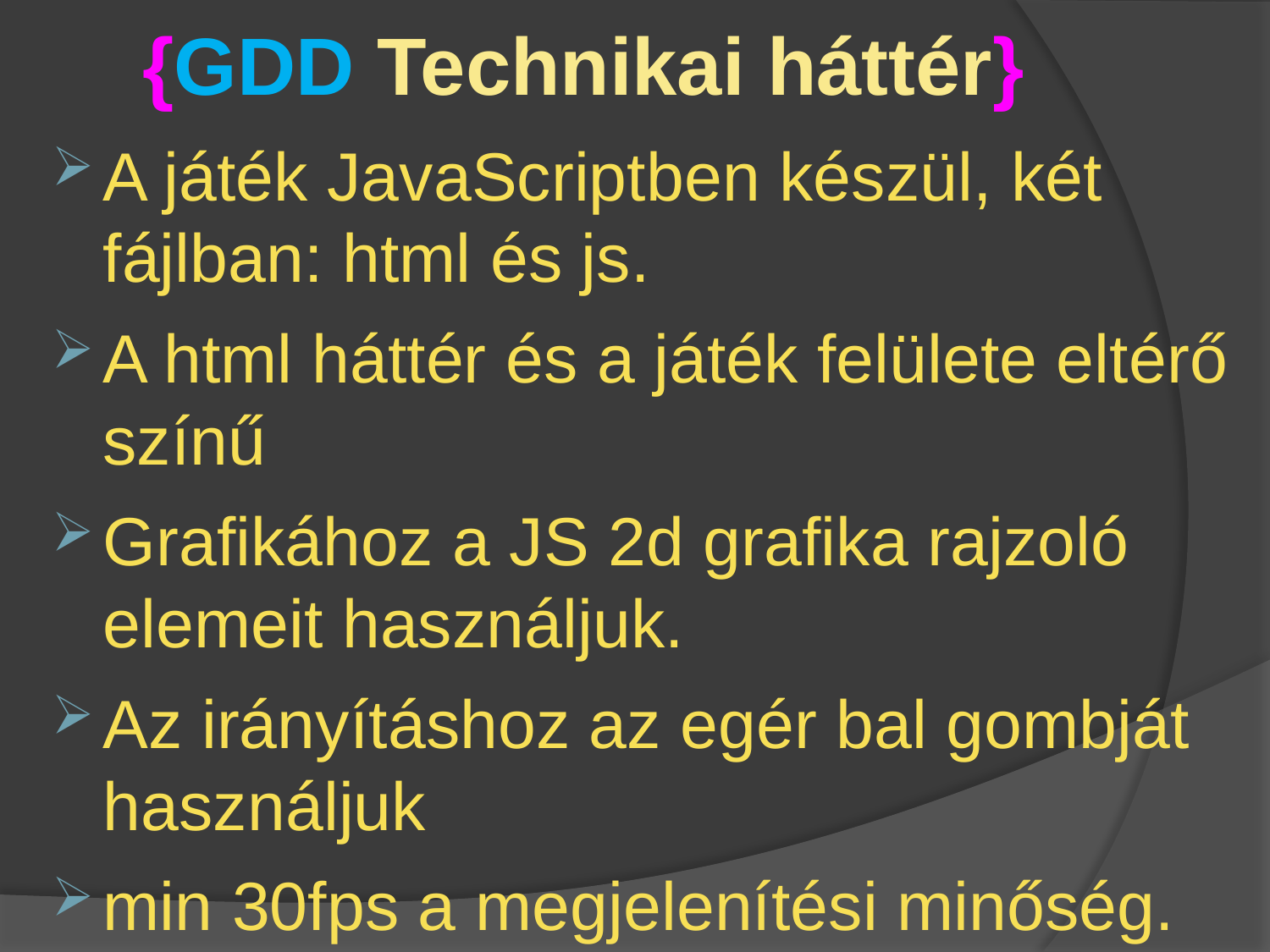

# {GDD Technikai háttér}
A játék JavaScriptben készül, két fájlban: html és js.
A html háttér és a játék felülete eltérő színű
Grafikához a JS 2d grafika rajzoló elemeit használjuk.
Az irányításhoz az egér bal gombját használjuk
min 30fps a megjelenítési minőség.